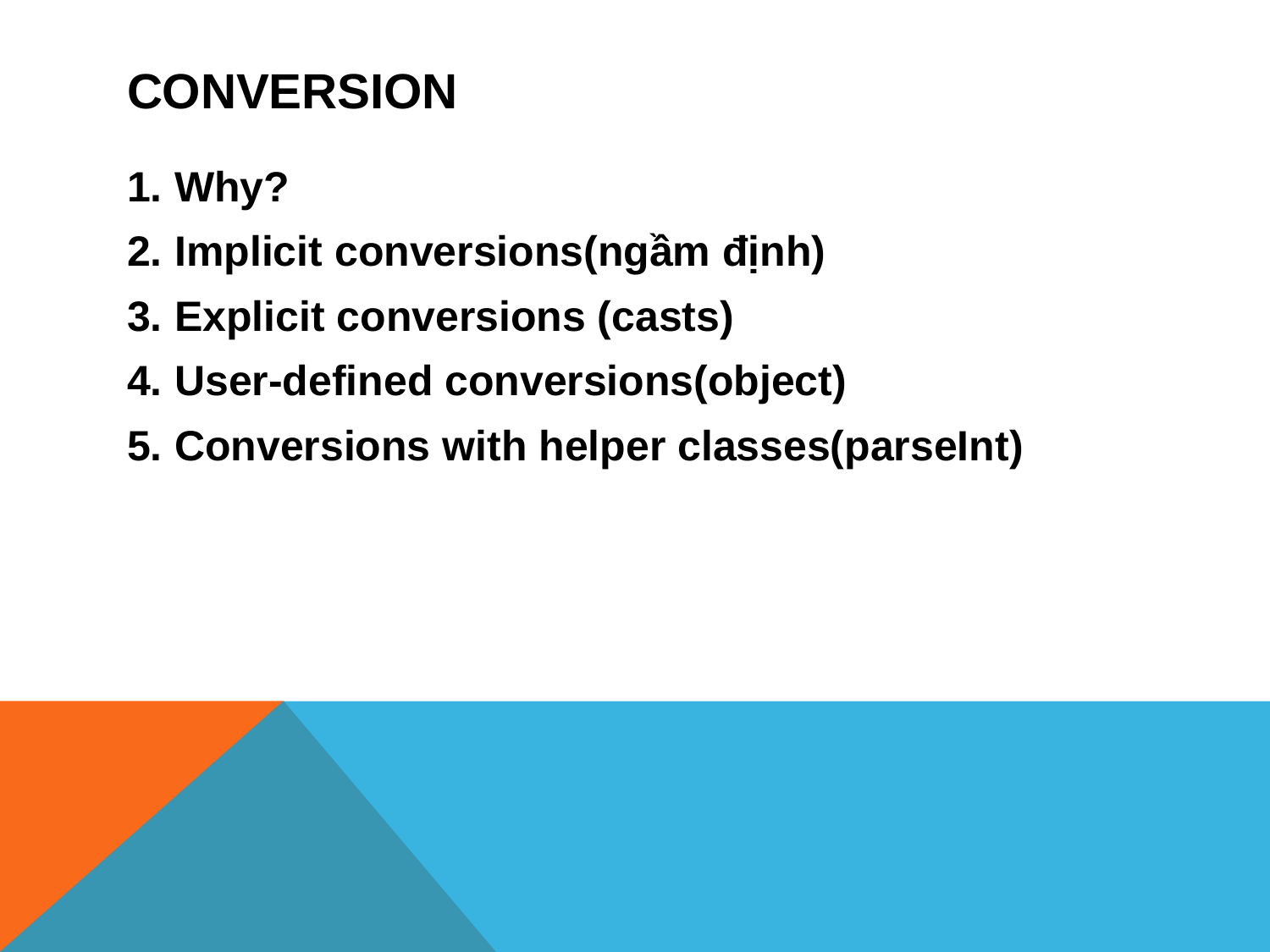

# CONVERSION
Why?
Implicit conversions(ngầm định)
Explicit conversions (casts)
User-defined conversions(object)
Conversions with helper classes(parseInt)